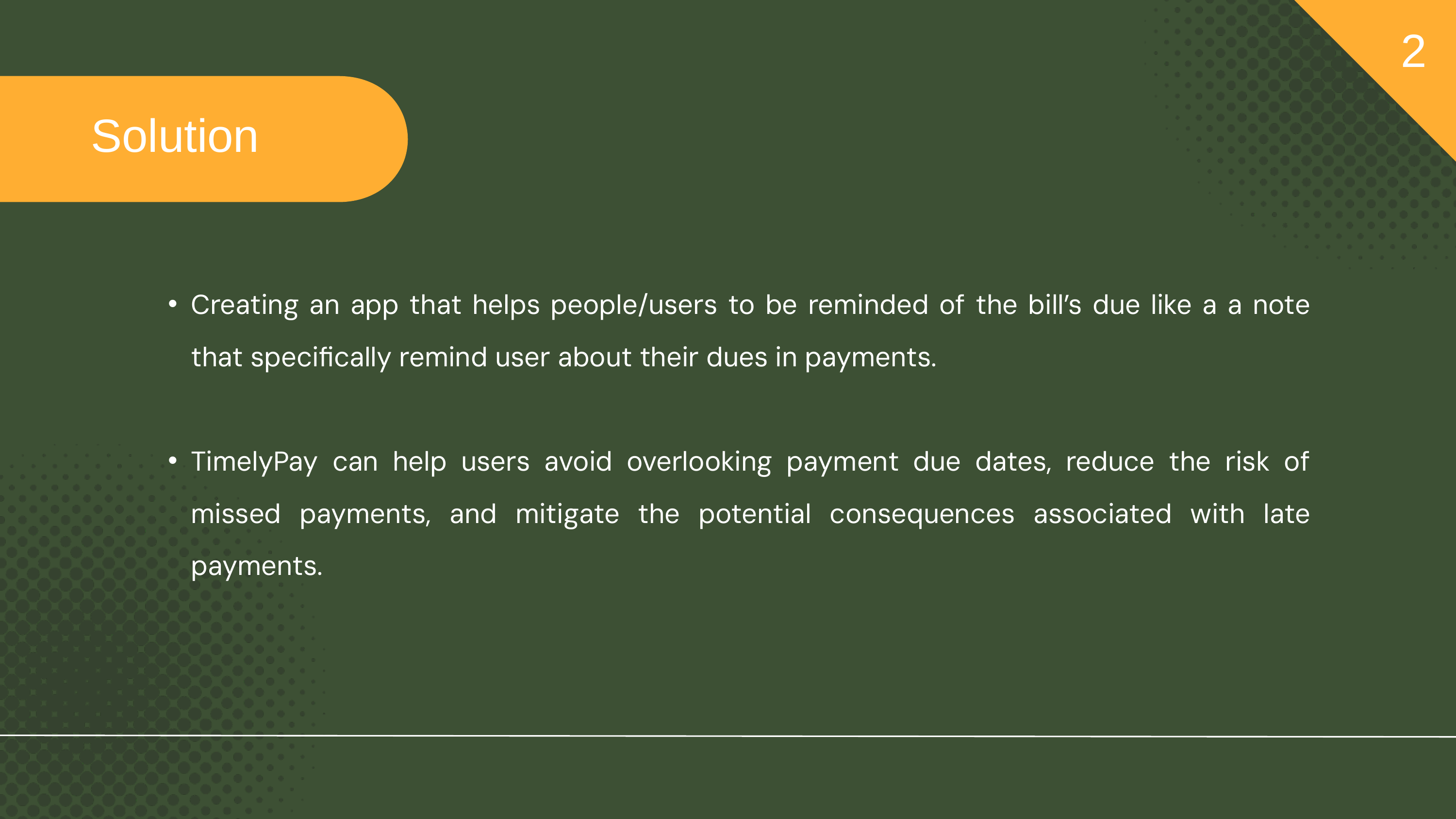

2
Solution
Creating an app that helps people/users to be reminded of the bill’s due like a a note that specifically remind user about their dues in payments.

TimelyPay can help users avoid overlooking payment due dates, reduce the risk of missed payments, and mitigate the potential consequences associated with late payments.